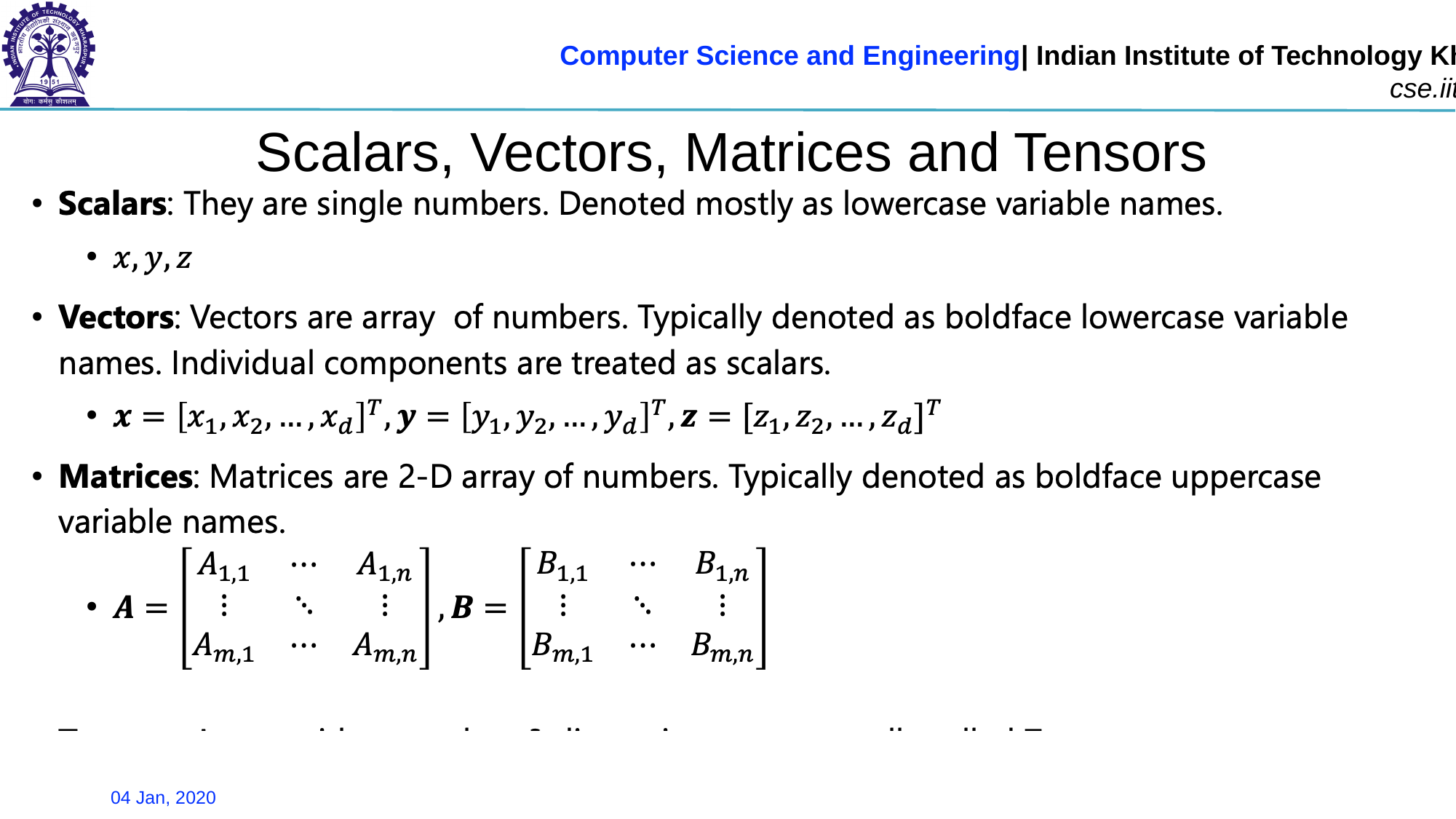

Scalars, Vectors, Matrices and Tensors

04 Jan, 2020